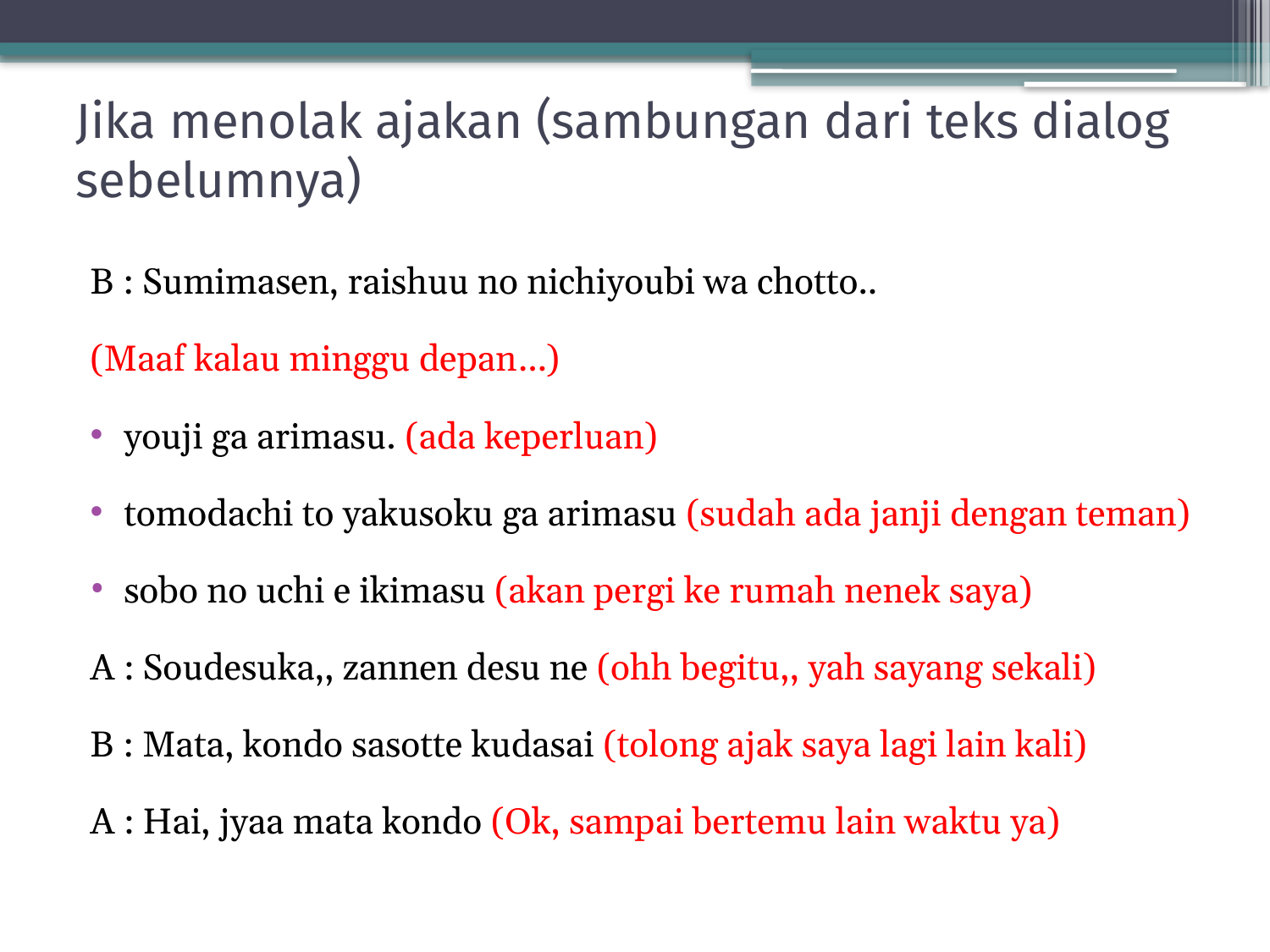

# Jika menolak ajakan (sambungan dari teks dialog sebelumnya)
B : Sumimasen, raishuu no nichiyoubi wa chotto..
(Maaf kalau minggu depan…)
	youji ga arimasu. (ada keperluan)
	tomodachi to yakusoku ga arimasu (sudah ada janji dengan teman)
	sobo no uchi e ikimasu (akan pergi ke rumah nenek saya)
A : Soudesuka,, zannen desu ne (ohh begitu,, yah sayang sekali)
B : Mata, kondo sasotte kudasai (tolong ajak saya lagi lain kali)
A : Hai, jyaa mata kondo (Ok, sampai bertemu lain waktu ya)